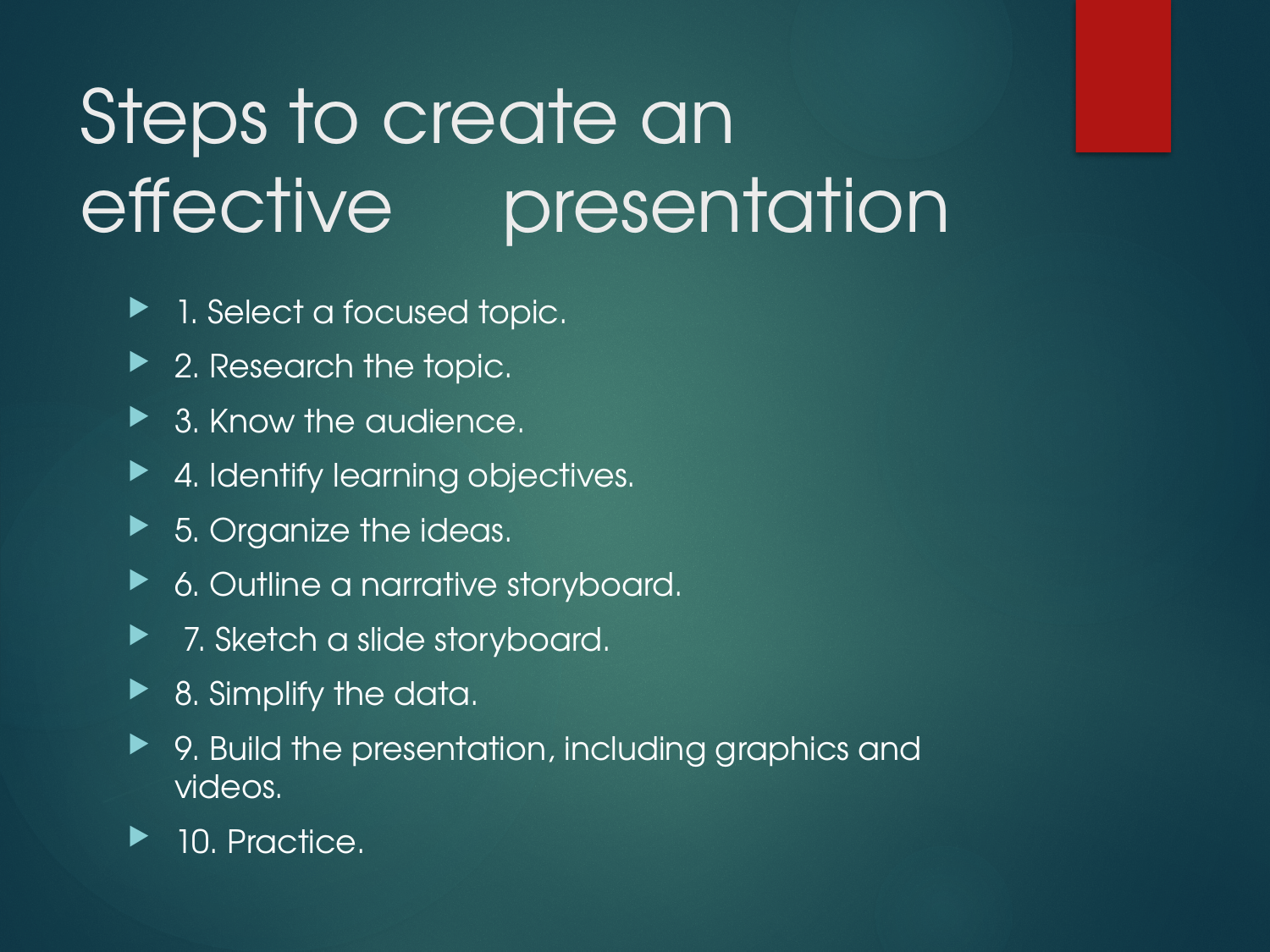

# Steps to create an effective 	  presentation
1. Select a focused topic.
2. Research the topic.
3. Know the audience.
4. Identify learning objectives.
5. Organize the ideas.
6. Outline a narrative storyboard.
 7. Sketch a slide storyboard.
8. Simplify the data.
9. Build the presentation, including graphics and videos.
10. Practice.